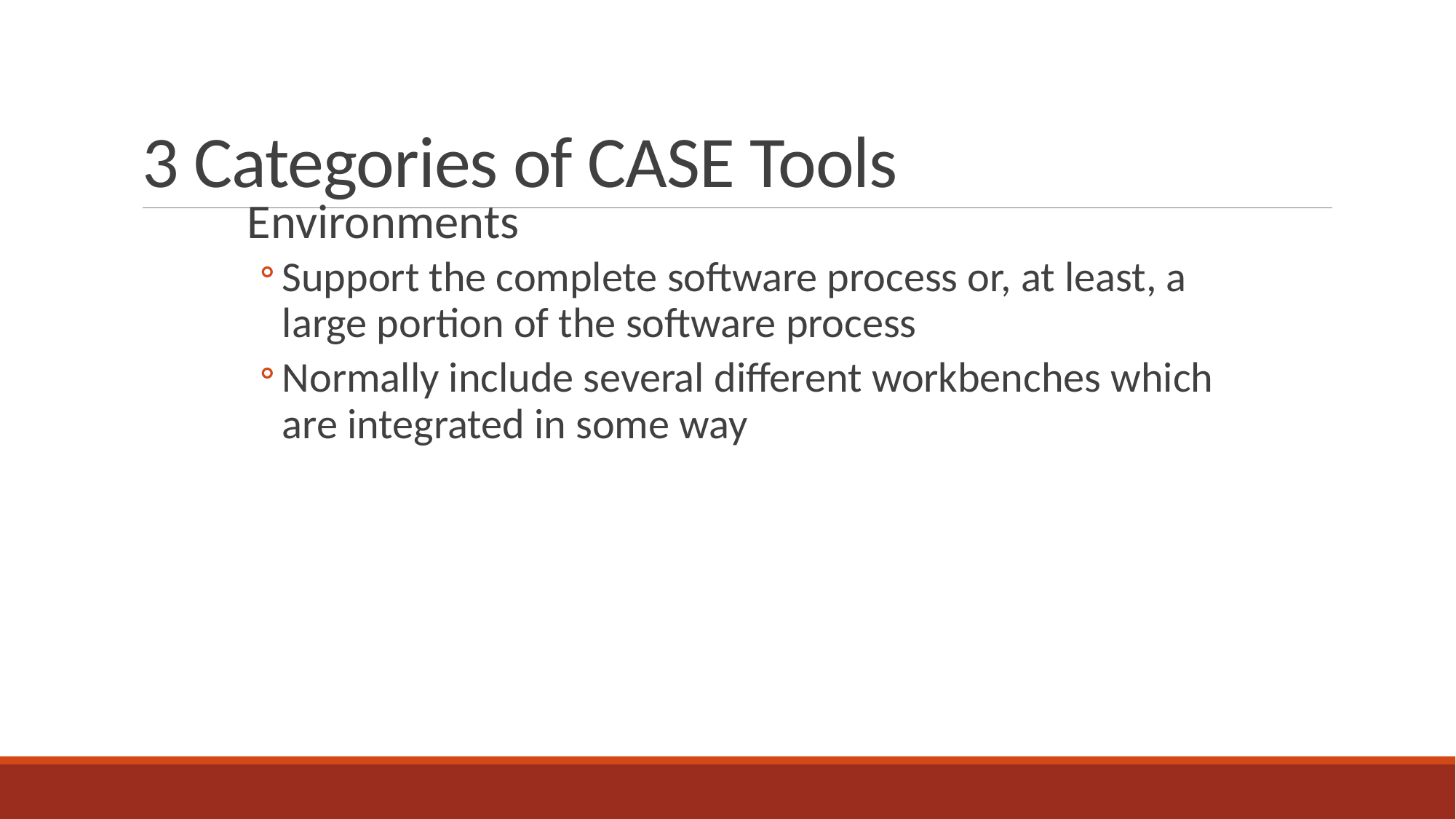

# 3 Categories of CASE Tools
Environments
Support the complete software process or, at least, a large portion of the software process
Normally include several different workbenches which are integrated in some way